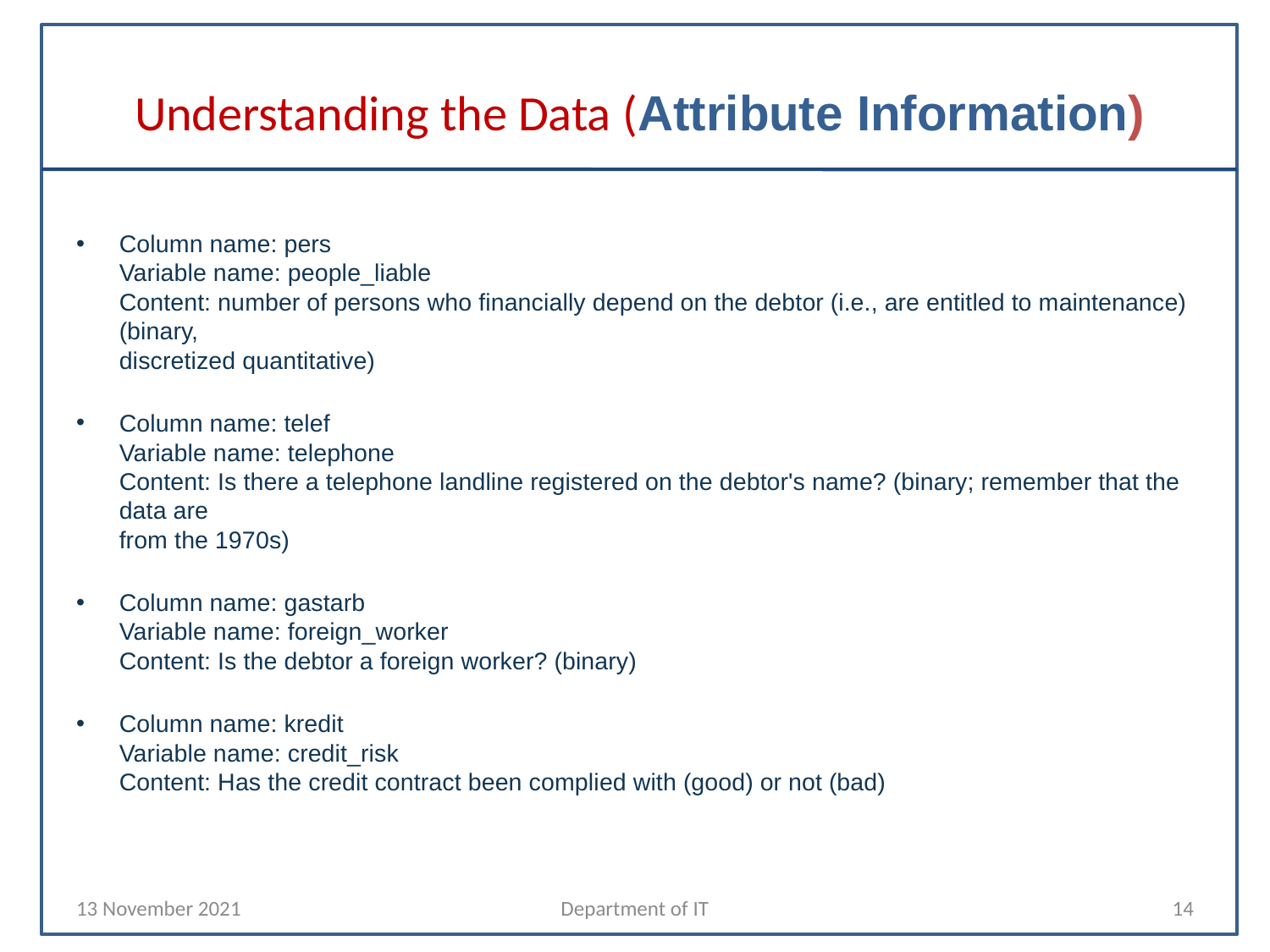

# Understanding the Data (Attribute Information)
Column name: pers
Variable name: people_liable
Content: number of persons who financially depend on the debtor (i.e., are entitled to maintenance) (binary,
discretized quantitative)
Column name: telef
Variable name: telephone
Content: Is there a telephone landline registered on the debtor's name? (binary; remember that the data are
from the 1970s)
Column name: gastarb
Variable name: foreign_worker
Content: Is the debtor a foreign worker? (binary)
Column name: kredit
Variable name: credit_risk
Content: Has the credit contract been complied with (good) or not (bad)
13 November 2021
Department of IT
14